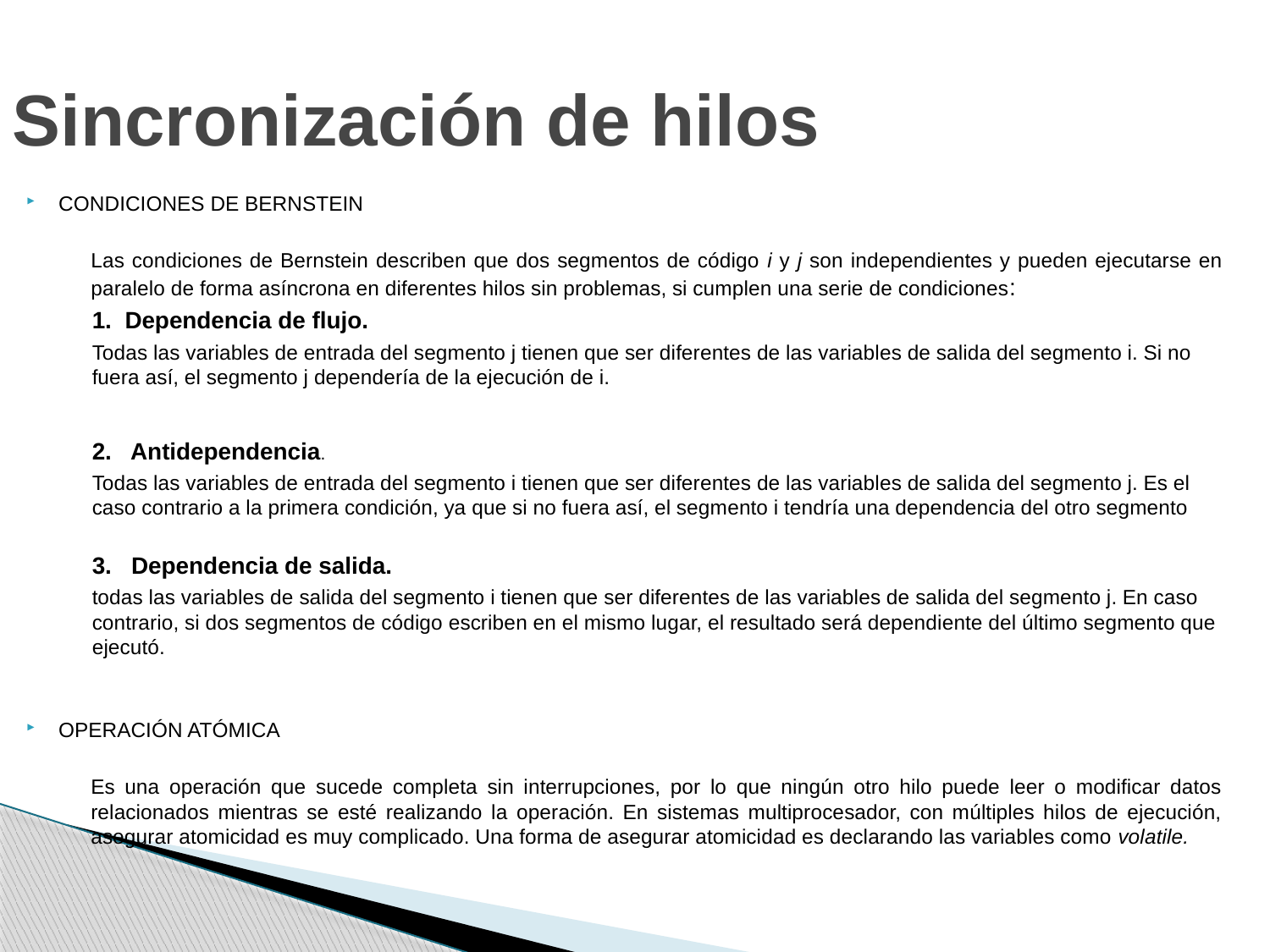

Sincronización de hilos
CONDICIONES DE BERNSTEIN

	Las condiciones de Bernstein describen que dos segmentos de código i y j son independientes y pueden ejecutarse en paralelo de forma asíncrona en diferentes hilos sin problemas, si cumplen una serie de condiciones:
1.  Dependencia de flujo.
Todas las variables de entrada del segmento j tienen que ser diferentes de las variables de salida del segmento i. Si no fuera así, el segmento j dependería de la ejecución de i.

2.   Antidependencia.
Todas las variables de entrada del segmento i tienen que ser diferentes de las variables de salida del segmento j. Es el caso contrario a la primera condición, ya que si no fuera así, el segmento i tendría una dependencia del otro segmento

3.   Dependencia de salida.
todas las variables de salida del segmento i tienen que ser diferentes de las variables de salida del segmento j. En caso contrario, si dos segmentos de código escriben en el mismo lugar, el resultado será dependiente del último segmento que ejecutó.

OPERACIÓN ATÓMICA

	Es una operación que sucede completa sin interrupciones, por lo que ningún otro hilo puede leer o modificar datos relacionados mientras se esté realizando la operación. En sistemas multiprocesador, con múltiples hilos de ejecución, asegurar atomicidad es muy complicado. Una forma de asegurar atomicidad es declarando las variables como volatile.